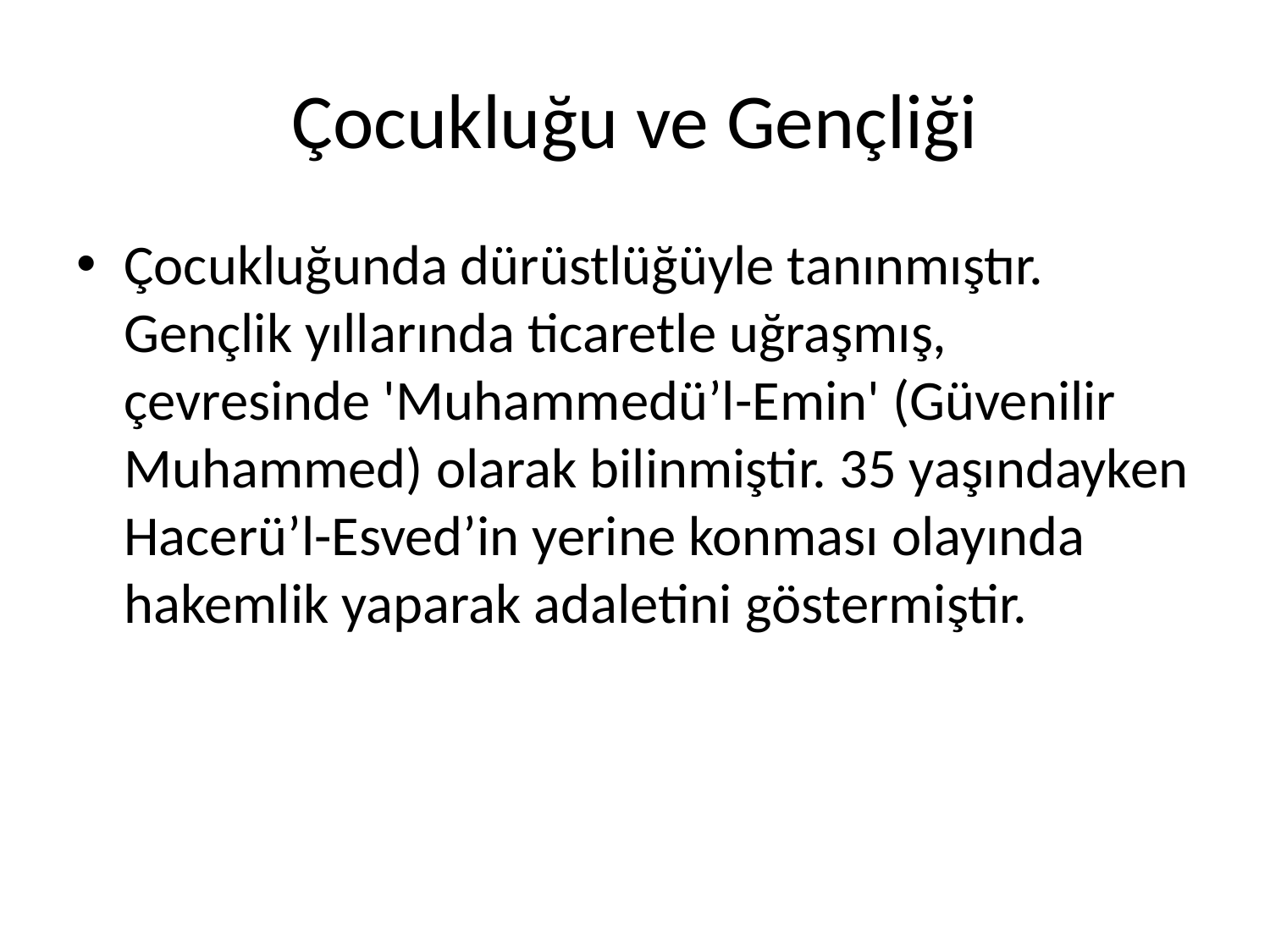

# Çocukluğu ve Gençliği
Çocukluğunda dürüstlüğüyle tanınmıştır. Gençlik yıllarında ticaretle uğraşmış, çevresinde 'Muhammedü’l-Emin' (Güvenilir Muhammed) olarak bilinmiştir. 35 yaşındayken Hacerü’l-Esved’in yerine konması olayında hakemlik yaparak adaletini göstermiştir.